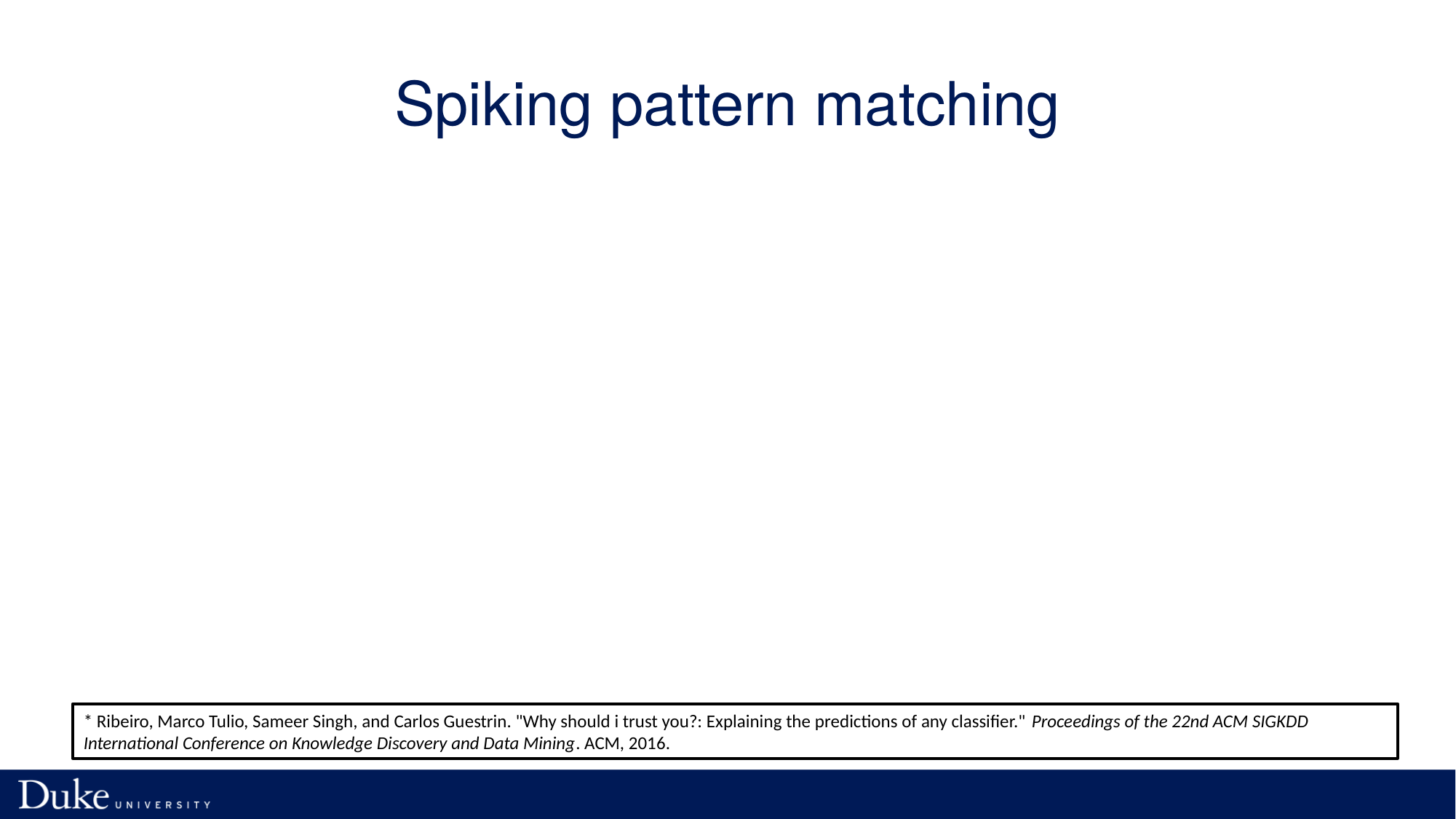

# Spiking pattern matching

* Ribeiro, Marco Tulio, Sameer Singh, and Carlos Guestrin. "Why should i trust you?: Explaining the predictions of any classifier." Proceedings of the 22nd ACM SIGKDD International Conference on Knowledge Discovery and Data Mining. ACM, 2016.